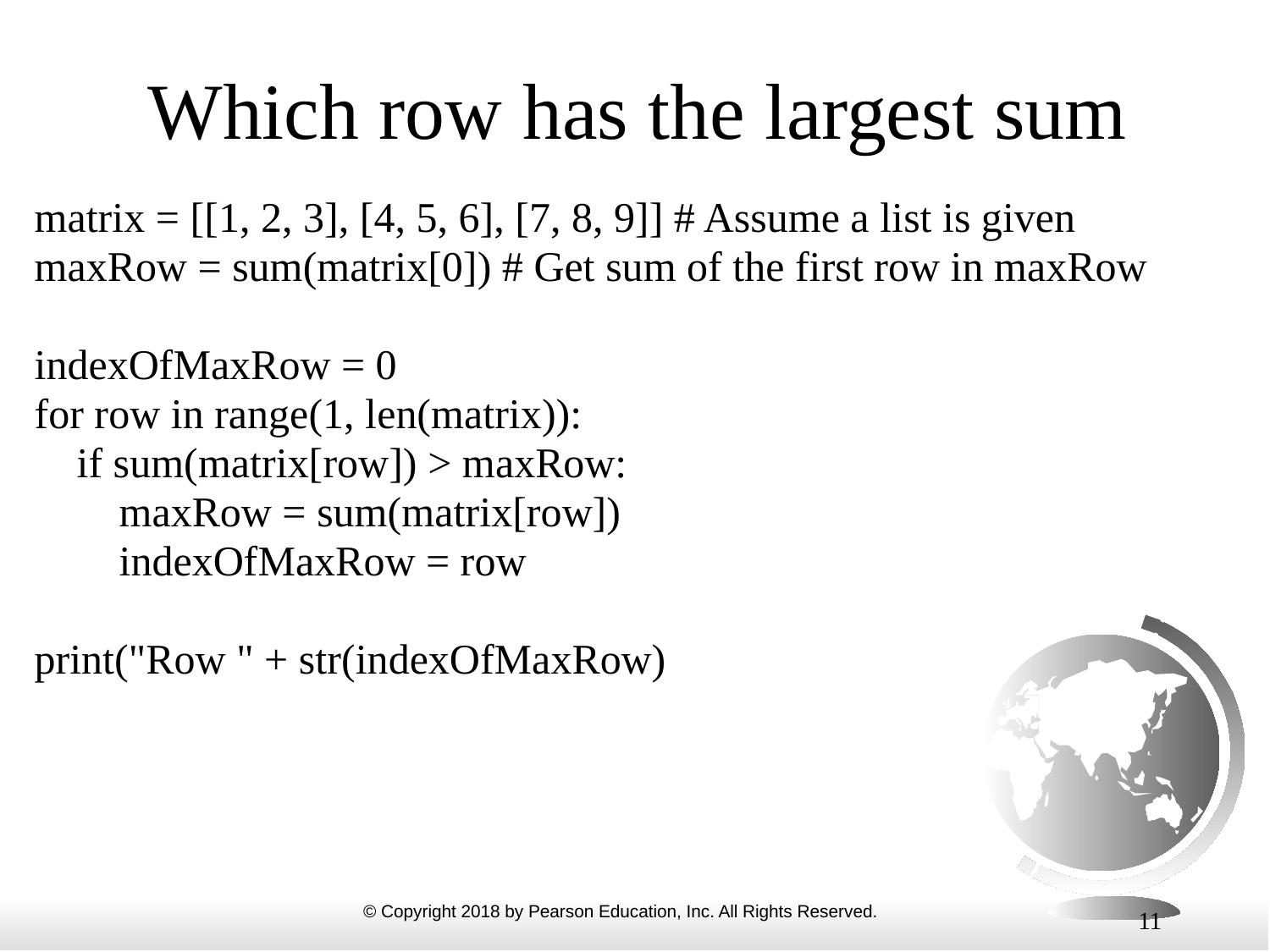

# Which row has the largest sum
matrix = [[1, 2, 3], [4, 5, 6], [7, 8, 9]] # Assume a list is given
maxRow = sum(matrix[0]) # Get sum of the first row in maxRow

indexOfMaxRow = 0
for row in range(1, len(matrix)):
    if sum(matrix[row]) > maxRow:
        maxRow = sum(matrix[row])
        indexOfMaxRow = row

print("Row " + str(indexOfMaxRow)

11